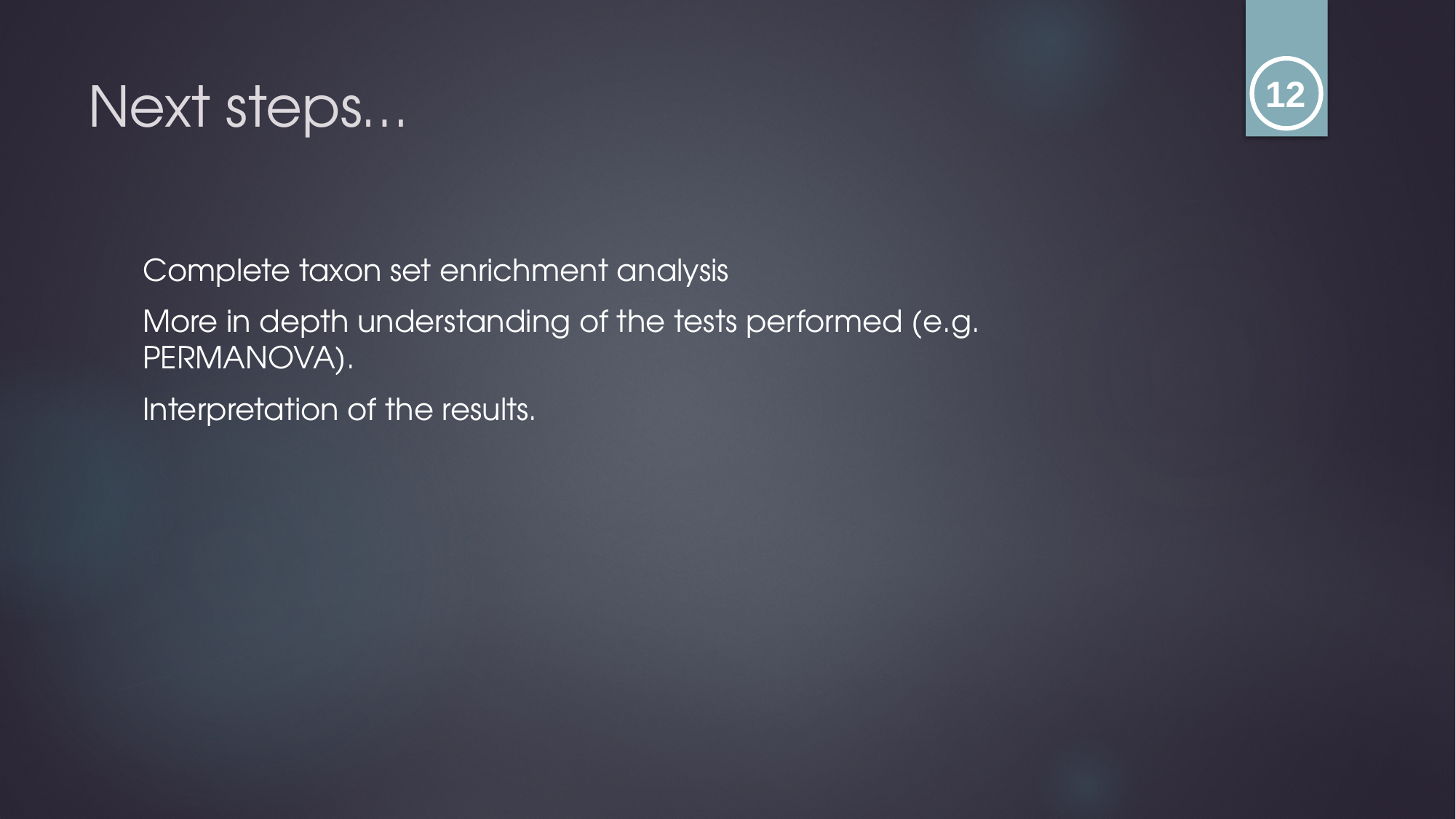

# Next steps…

12
Complete taxon set enrichment analysis
More in depth understanding of the tests performed (e.g. PERMANOVA).
Interpretation of the results.